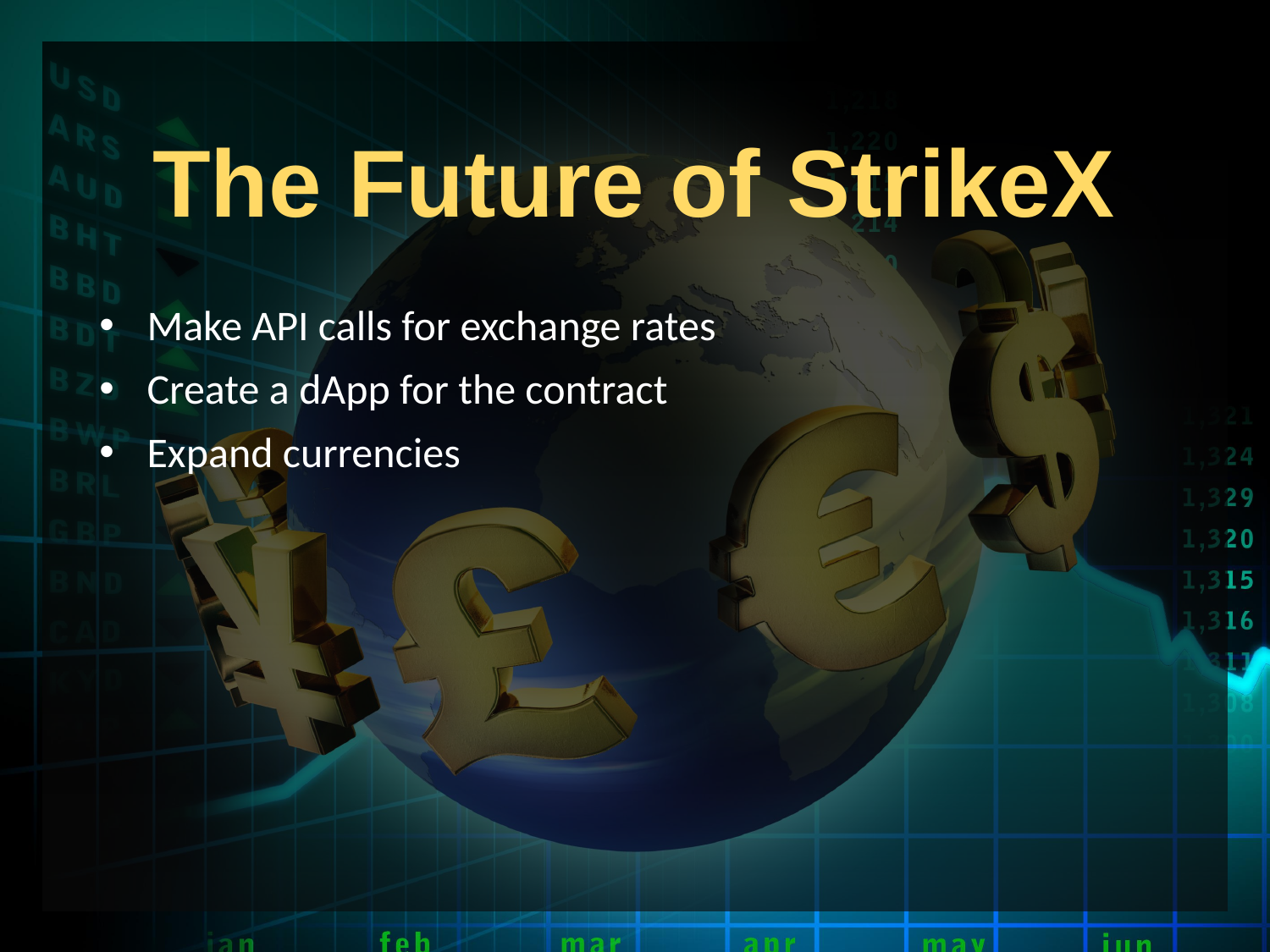

# The Future of StrikeX
Make API calls for exchange rates
Create a dApp for the contract
Expand currencies